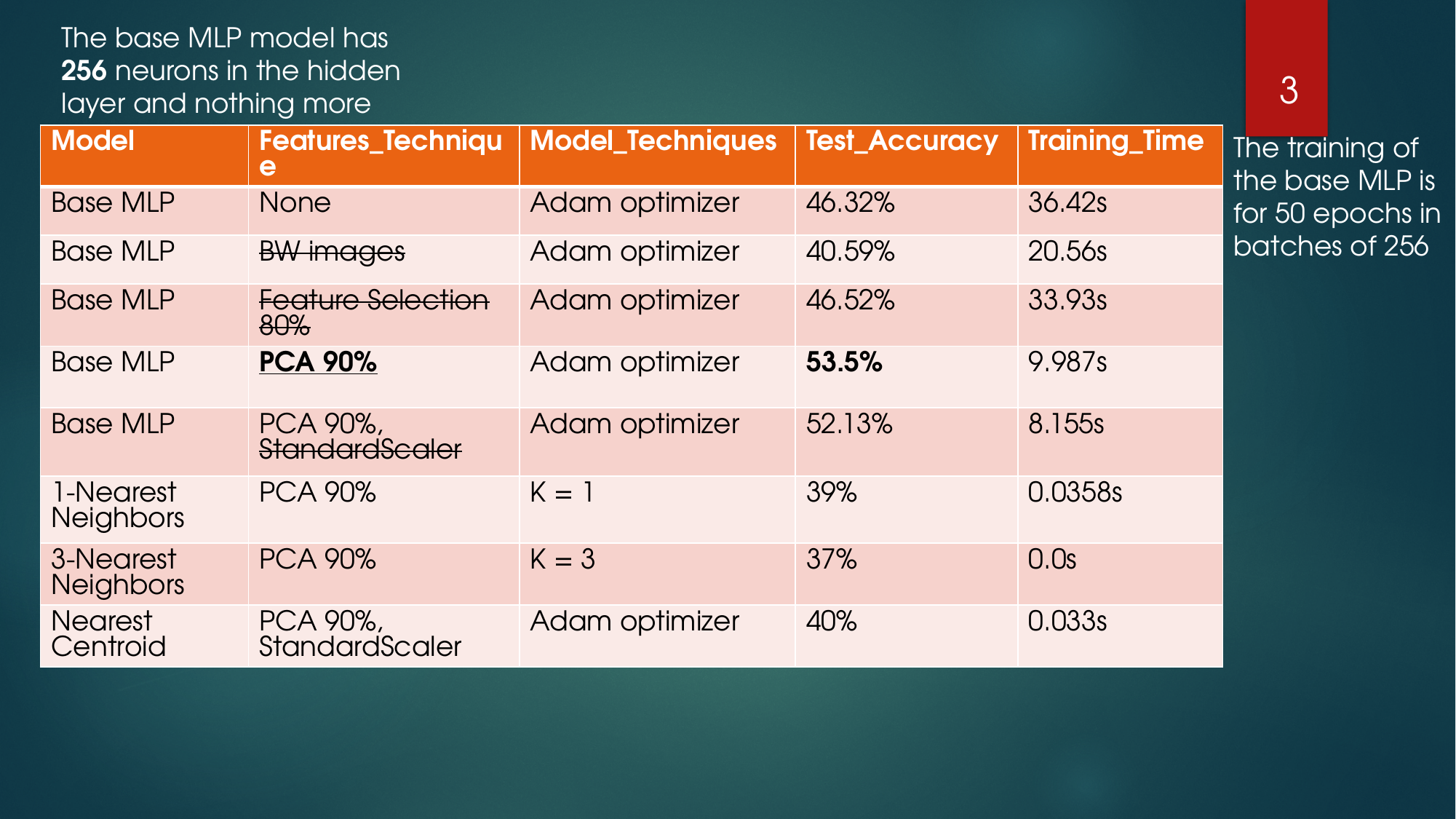

The base MLP model has 256 neurons in the hidden layer and nothing more
3
| Model | Features\_Technique | Model\_Techniques | Test\_Accuracy | Training\_Time |
| --- | --- | --- | --- | --- |
| Base MLP | None | Adam optimizer | 46.32% | 36.42s |
| Base MLP | BW images | Adam optimizer | 40.59% | 20.56s |
| Base MLP | Feature Selection 80% | Adam optimizer | 46.52% | 33.93s |
| Base MLP | PCA 90% | Adam optimizer | 53.5% | 9.987s |
| Base MLP | PCA 90%, StandardScaler | Adam optimizer | 52.13% | 8.155s |
| 1-Nearest Neighbors | PCA 90% | K = 1 | 39% | 0.0358s |
| 3-Nearest Neighbors | PCA 90% | K = 3 | 37% | 0.0s |
| Nearest Centroid | PCA 90%, StandardScaler | Adam optimizer | 40% | 0.033s |
The training of the base MLP is for 50 epochs in batches of 256